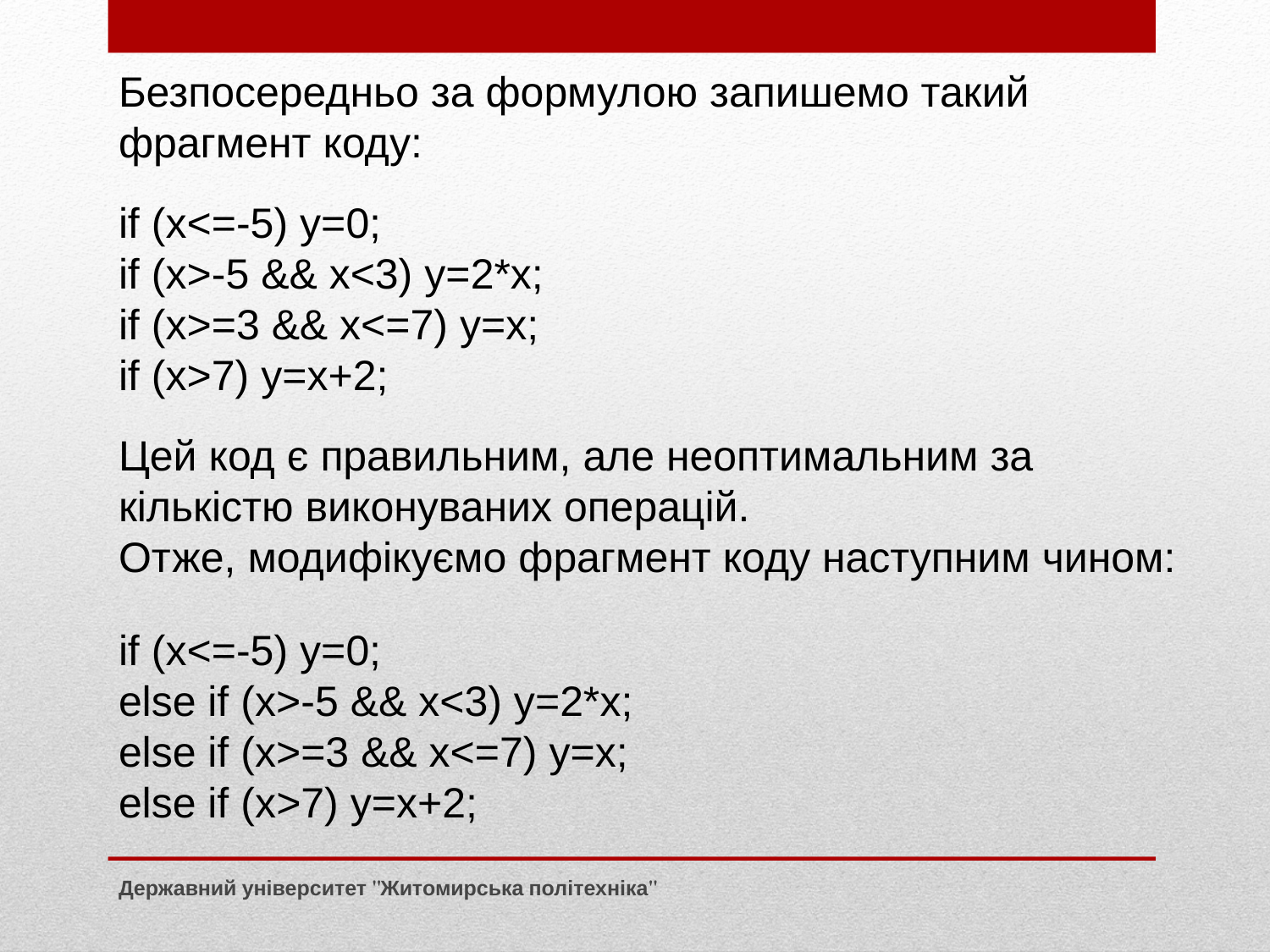

Безпосередньо за формулою запишемо такий фрагмент коду:

if (x<=-5) y=0;
if (x>-5 && x<3) y=2*x;
if (x>=3 && x<=7) y=x;
if (x>7) y=x+2;

Цей код є правильним, але неоптимальним за кількістю виконуваних операцій.
Отже, модифікуємо фрагмент коду наступним чином:

if (x<=-5) y=0;
else if (x>-5 && x<3) y=2*x;
else if (x>=3 && x<=7) y=x;
else if (x>7) y=x+2;

Державний університет "Житомирська політехніка"